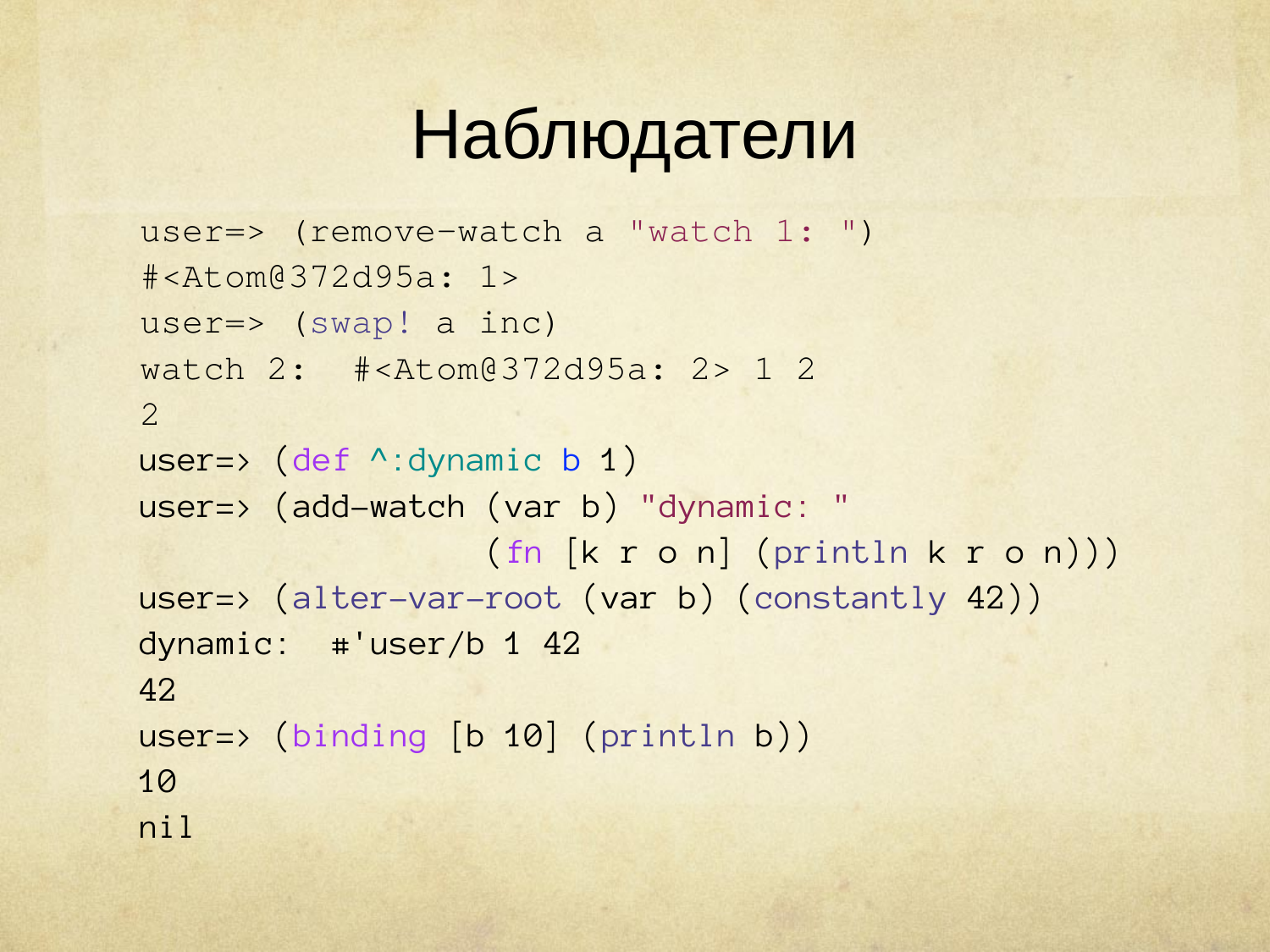

# Наблюдатели
user=> (remove-watch a "watch 1: ")
#<Atom@372d95a: 1>
user=> (swap! a inc)
watch 2:  #<Atom@372d95a: 2> 1 2
2
user=> (def ^:dynamic b 1)
user=> (add-watch (var b) "dynamic: "
                  (fn [k r o n] (println k r o n)))
user=> (alter-var-root (var b) (constantly 42))
dynamic:  #'user/b 1 42
42
user=> (binding [b 10] (println b))
10
nil